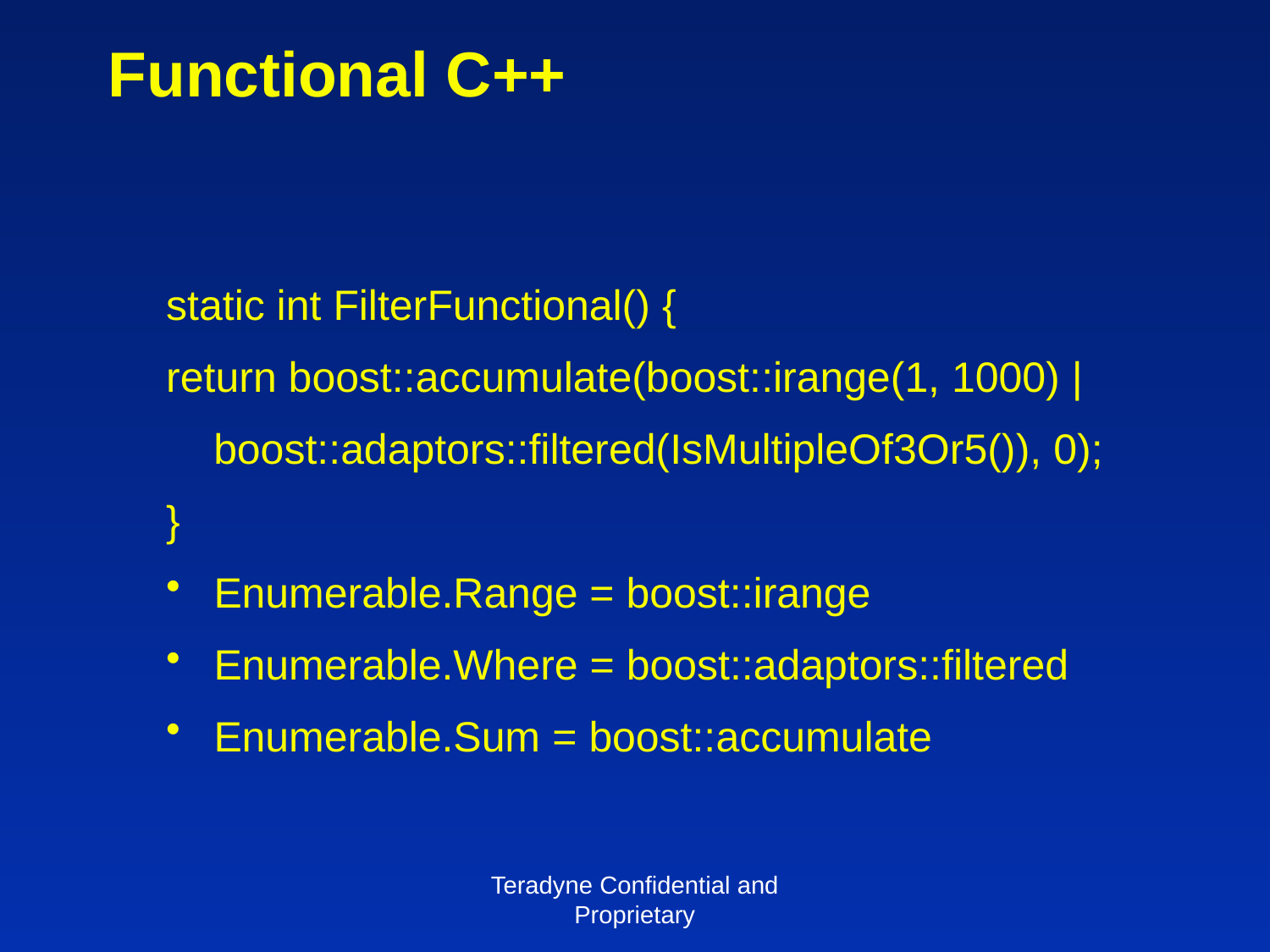

# Functional C++
static int FilterFunctional() {
return boost::accumulate(boost::irange(1, 1000) |
    boost::adaptors::filtered(IsMultipleOf3Or5()), 0);
}
Enumerable.Range = boost::irange
Enumerable.Where = boost::adaptors::filtered
Enumerable.Sum = boost::accumulate
Teradyne Confidential and Proprietary